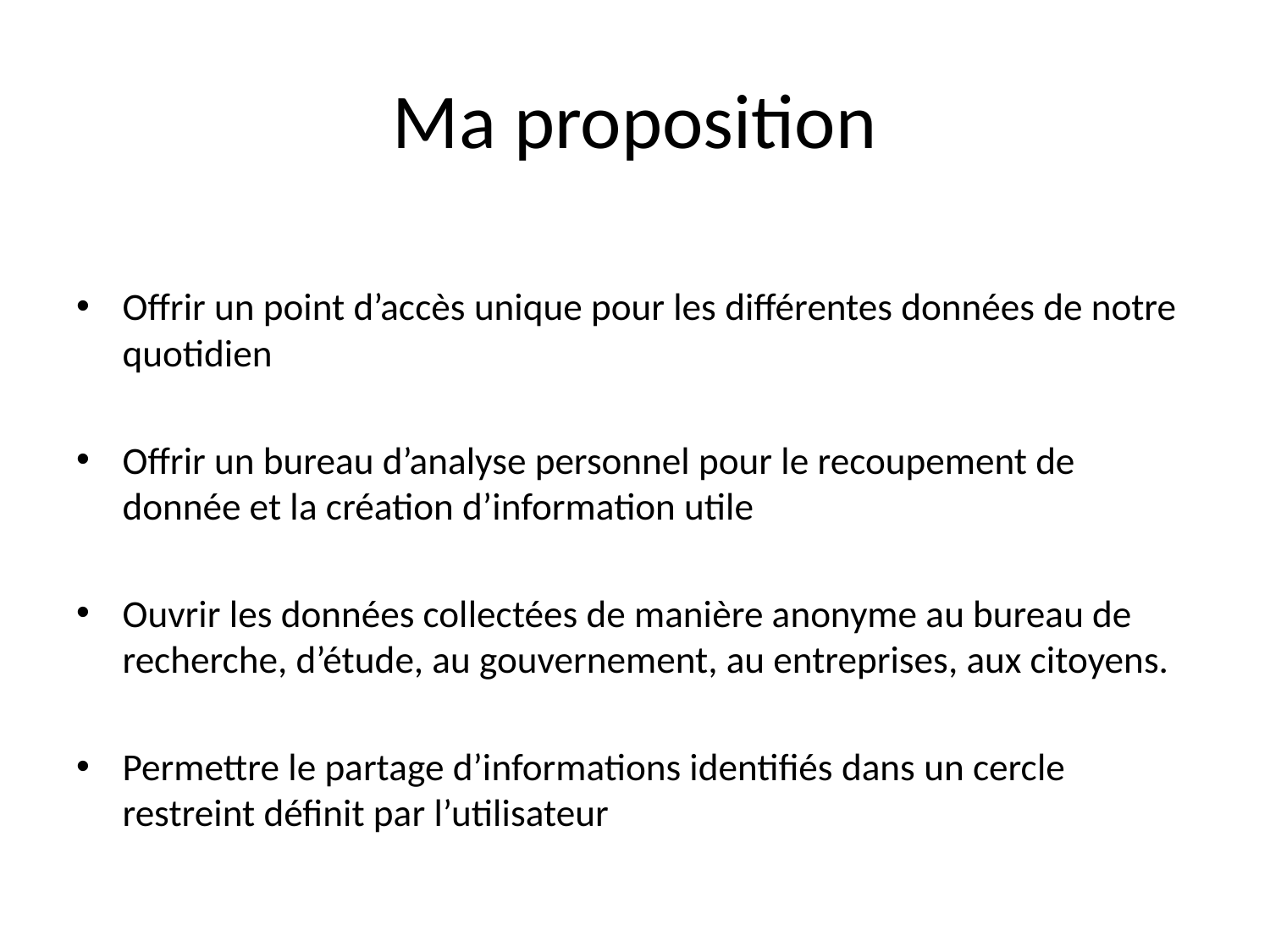

# Ma proposition

Offrir un point d’accès unique pour les différentes données de notre quotidien

Offrir un bureau d’analyse personnel pour le recoupement de donnée et la création d’information utile

Ouvrir les données collectées de manière anonyme au bureau de recherche, d’étude, au gouvernement, au entreprises, aux citoyens.

Permettre le partage d’informations identifiés dans un cercle restreint définit par l’utilisateur